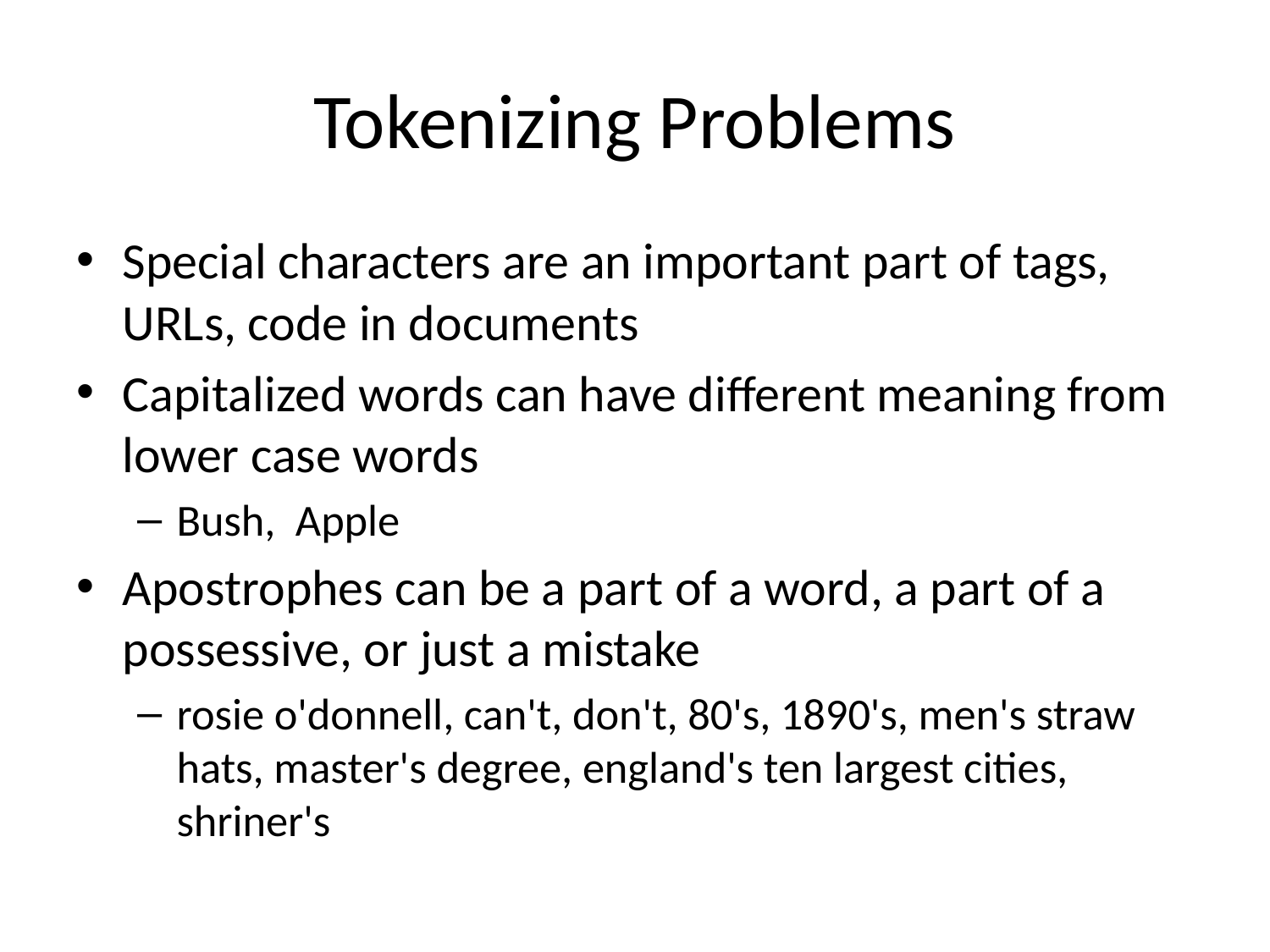

# Tokenizing Problems
Special characters are an important part of tags, URLs, code in documents
Capitalized words can have different meaning from lower case words
Bush,  Apple
Apostrophes can be a part of a word, a part of a possessive, or just a mistake
rosie o'donnell, can't, don't, 80's, 1890's, men's straw hats, master's degree, england's ten largest cities, shriner's